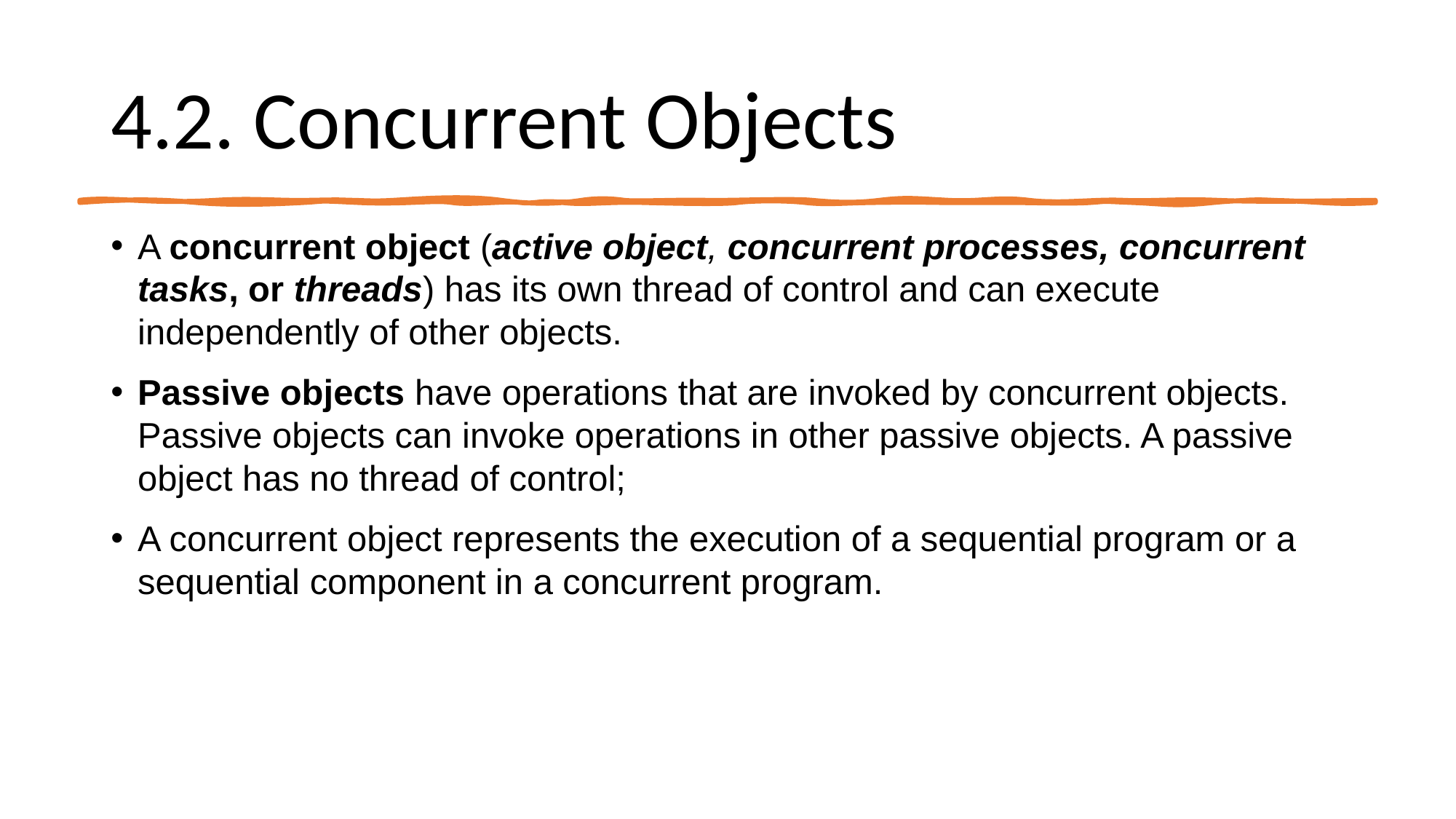

# 4.2. Concurrent Objects

A concurrent object (active object, concurrent processes, concurrent tasks, or threads) has its own thread of control and can execute independently of other objects.
Passive objects have operations that are invoked by concurrent objects. Passive objects can invoke operations in other passive objects. A passive object has no thread of control;
A concurrent object represents the execution of a sequential program or a sequential component in a concurrent program.